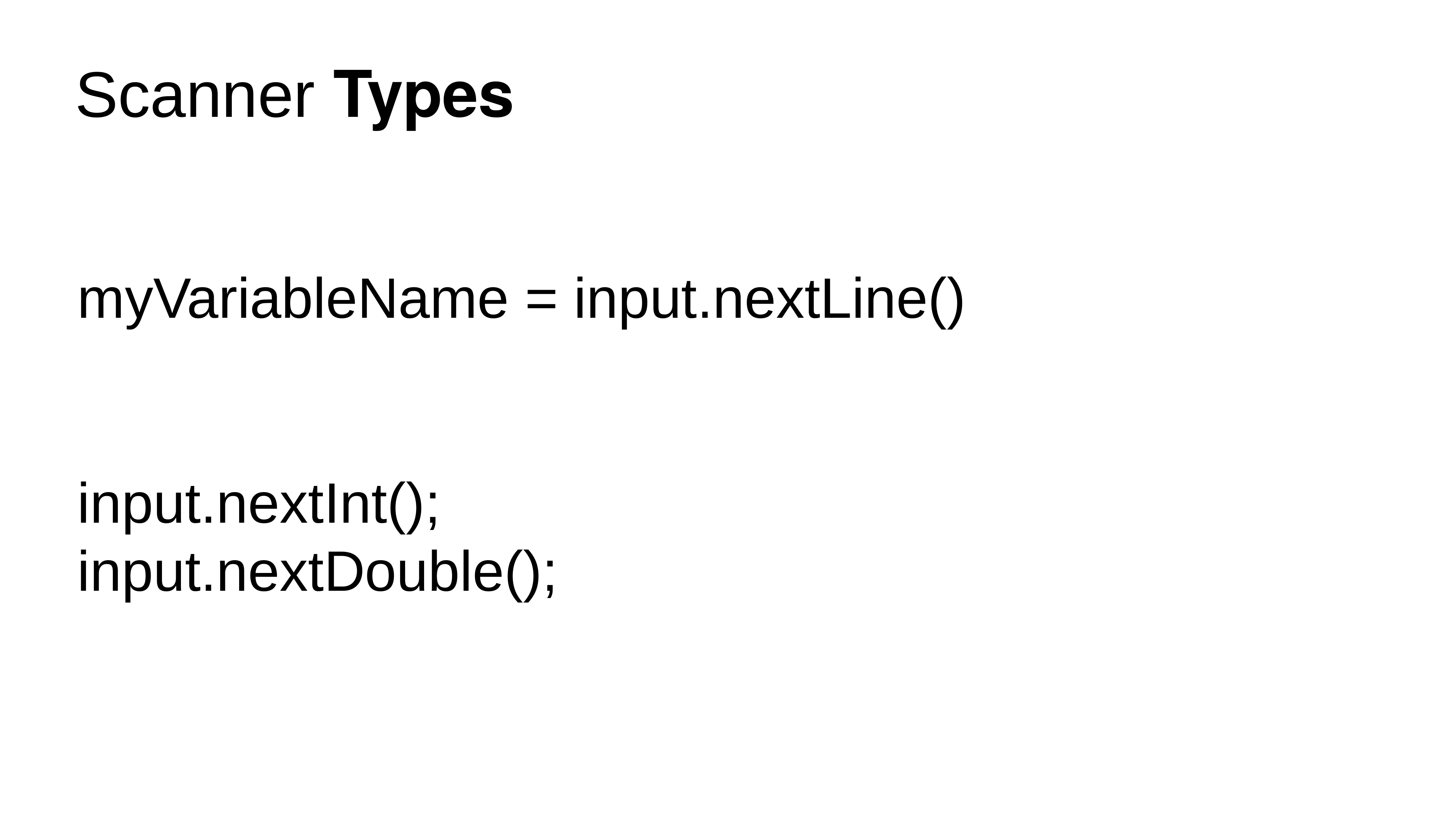

# Scanner Types
myVariableName = input.nextLine()

input.nextInt();
input.nextDouble();